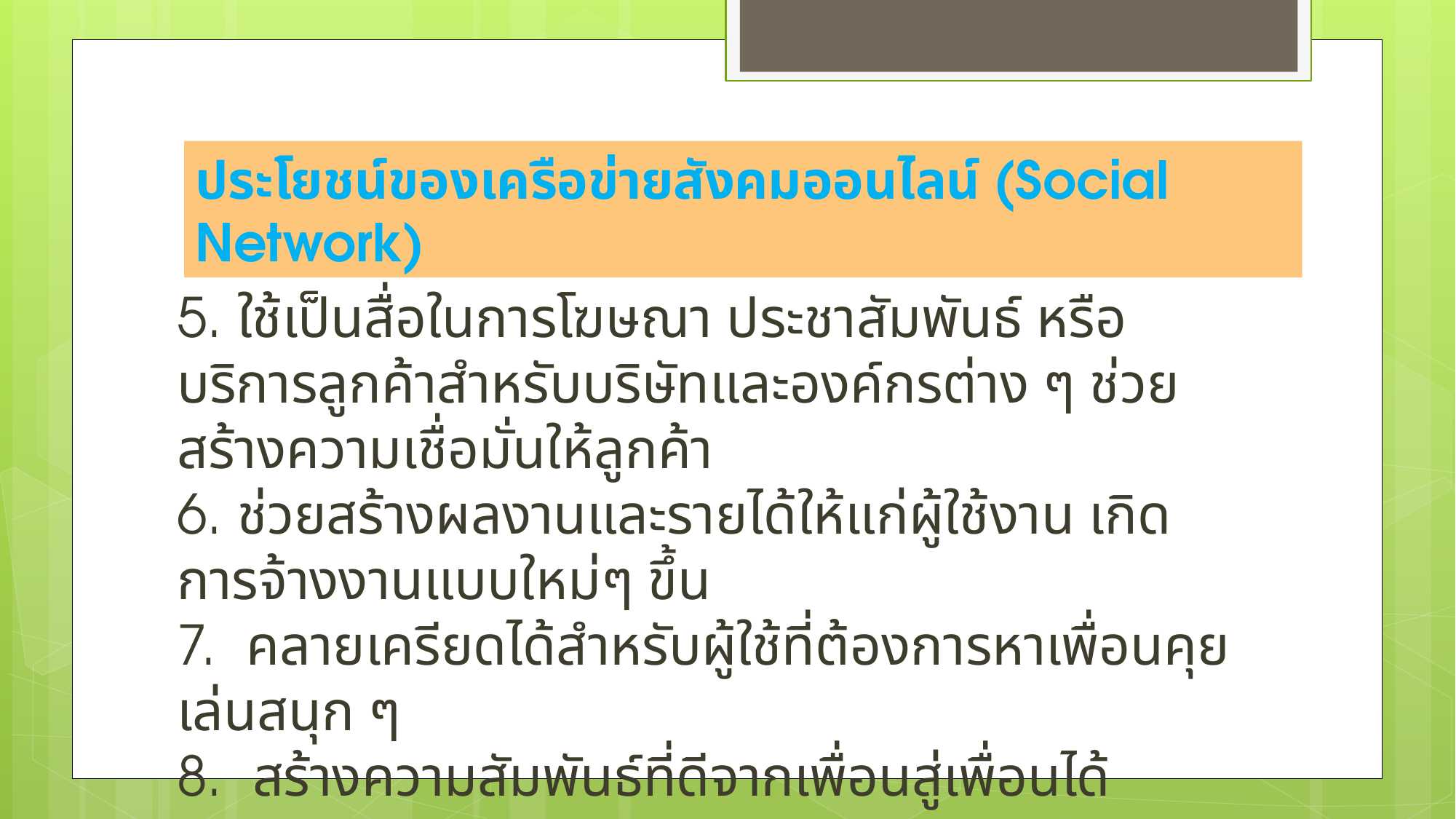

ประโยชน์ของเครือข่ายสังคมออนไลน์ (Social Network)
5. ใช้เป็นสื่อในการโฆษณา ประชาสัมพันธ์ หรือบริการลูกค้าสำหรับบริษัทและองค์กรต่าง ๆ ช่วยสร้างความเชื่อมั่นให้ลูกค้า
6. ช่วยสร้างผลงานและรายได้ให้แก่ผู้ใช้งาน เกิดการจ้างงานแบบใหม่ๆ ขึ้น
7.  คลายเครียดได้สำหรับผู้ใช้ที่ต้องการหาเพื่อนคุยเล่นสนุก ๆ
8.  สร้างความสัมพันธ์ที่ดีจากเพื่อนสู่เพื่อนได้